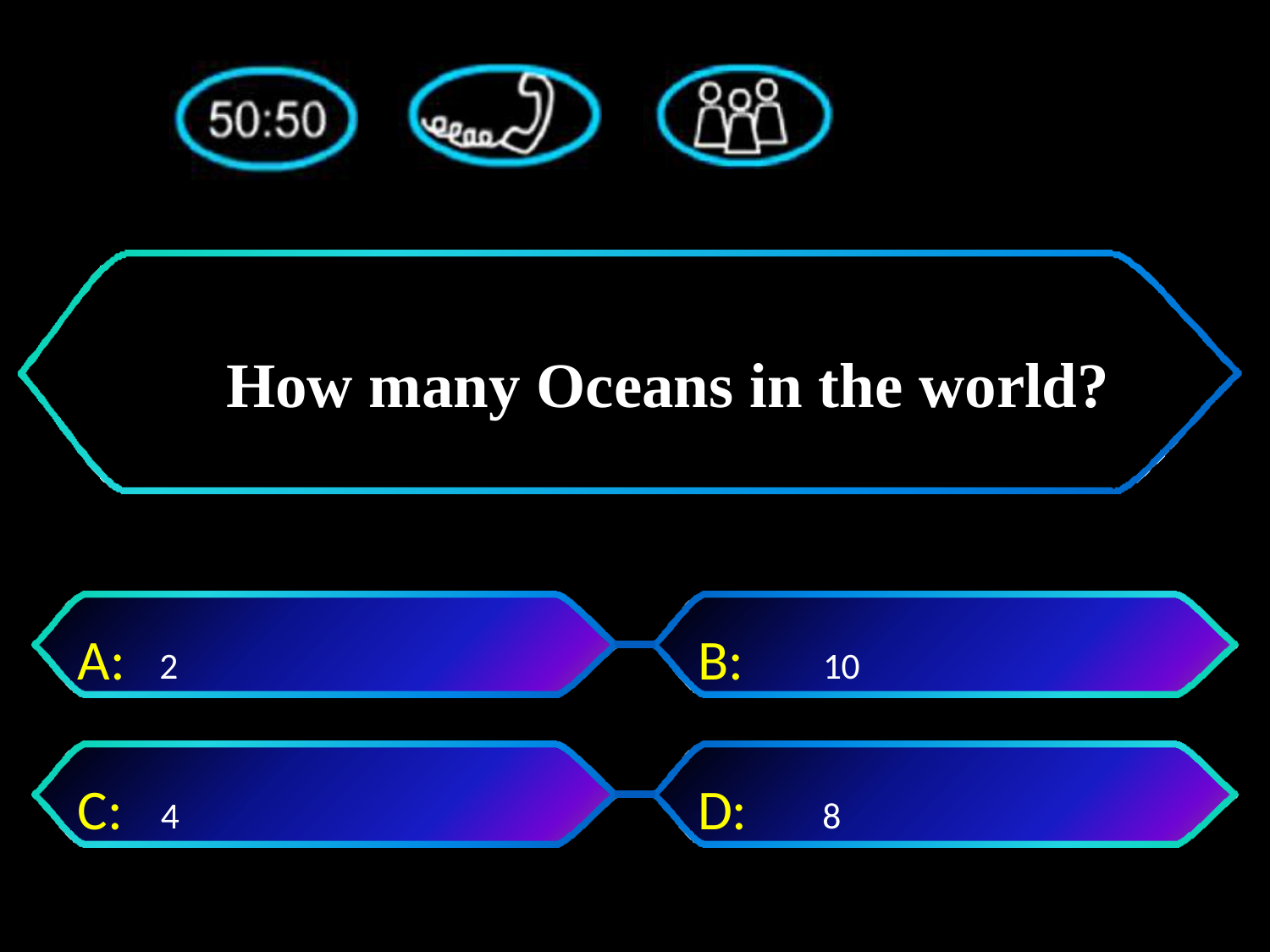

# How many Oceans in the world?

A:	2
B:	10

C:   4
D:	  8